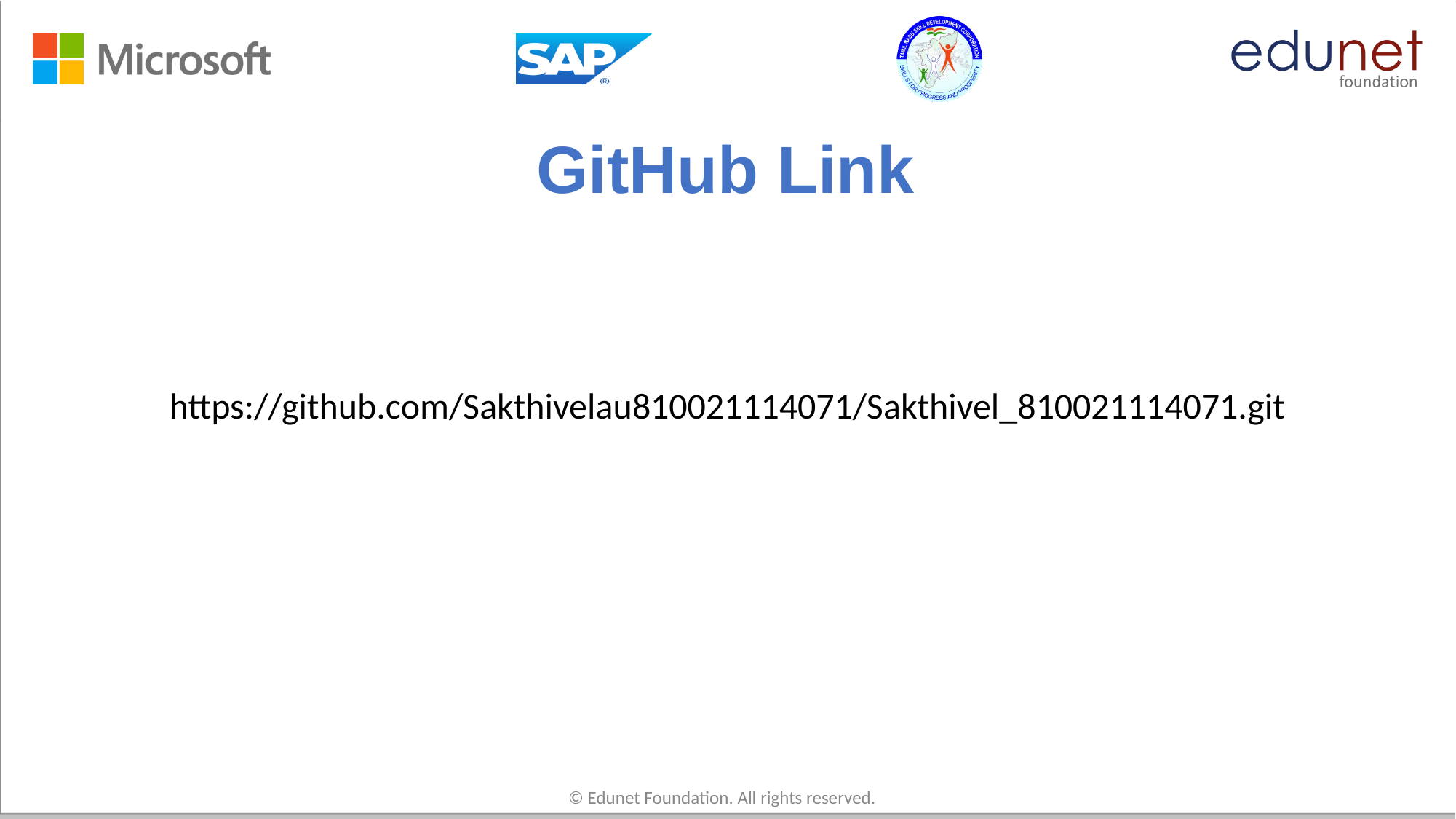

# GitHub Link
https://github.com/Sakthivelau810021114071/Sakthivel_810021114071.git
© Edunet Foundation. All rights reserved.